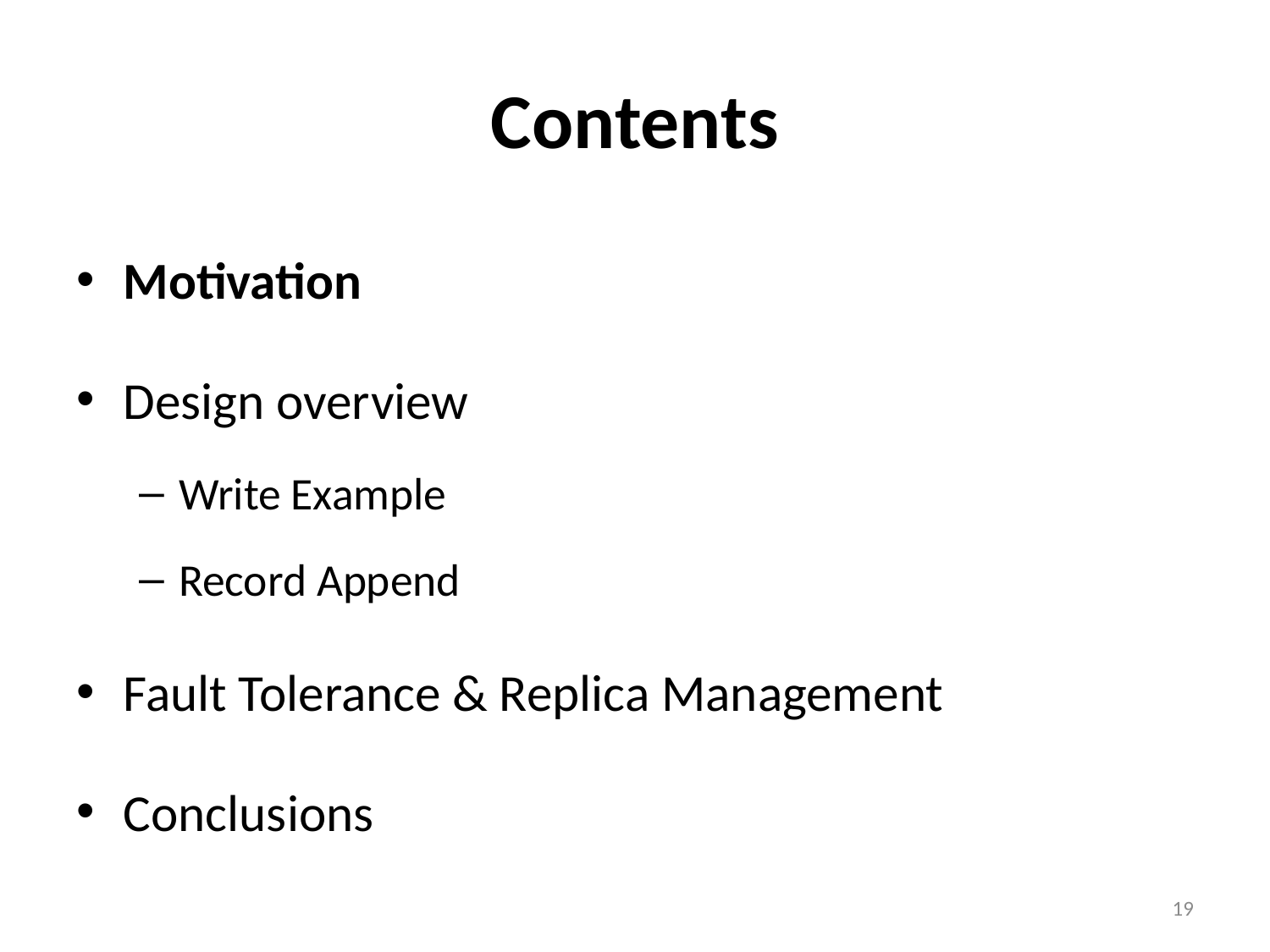

# Contents
Motivation
Design overview
Write Example
Record Append
Fault Tolerance & Replica Management
Conclusions
19